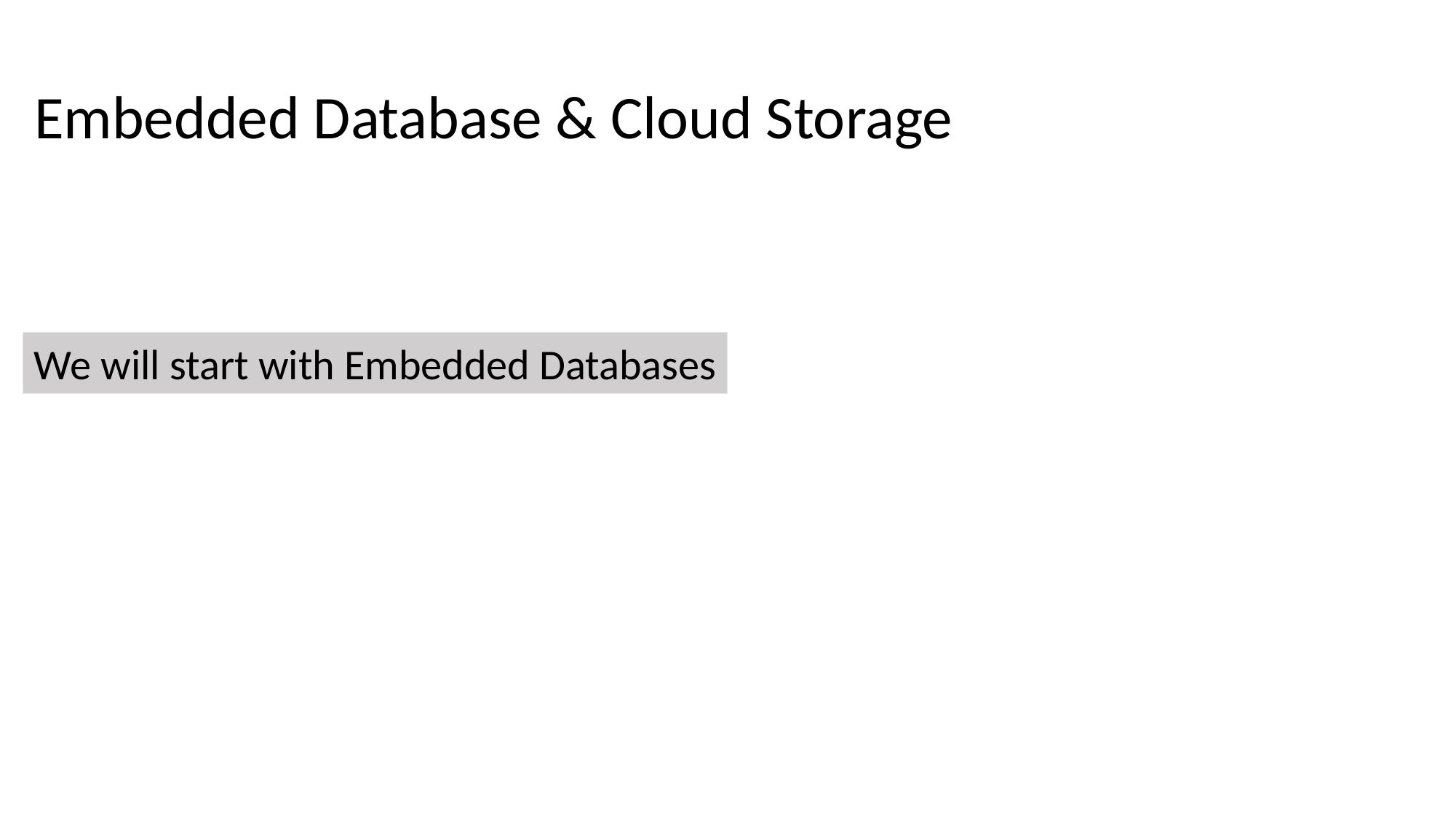

Embedded Database & Cloud Storage

We will start with Embedded Databases